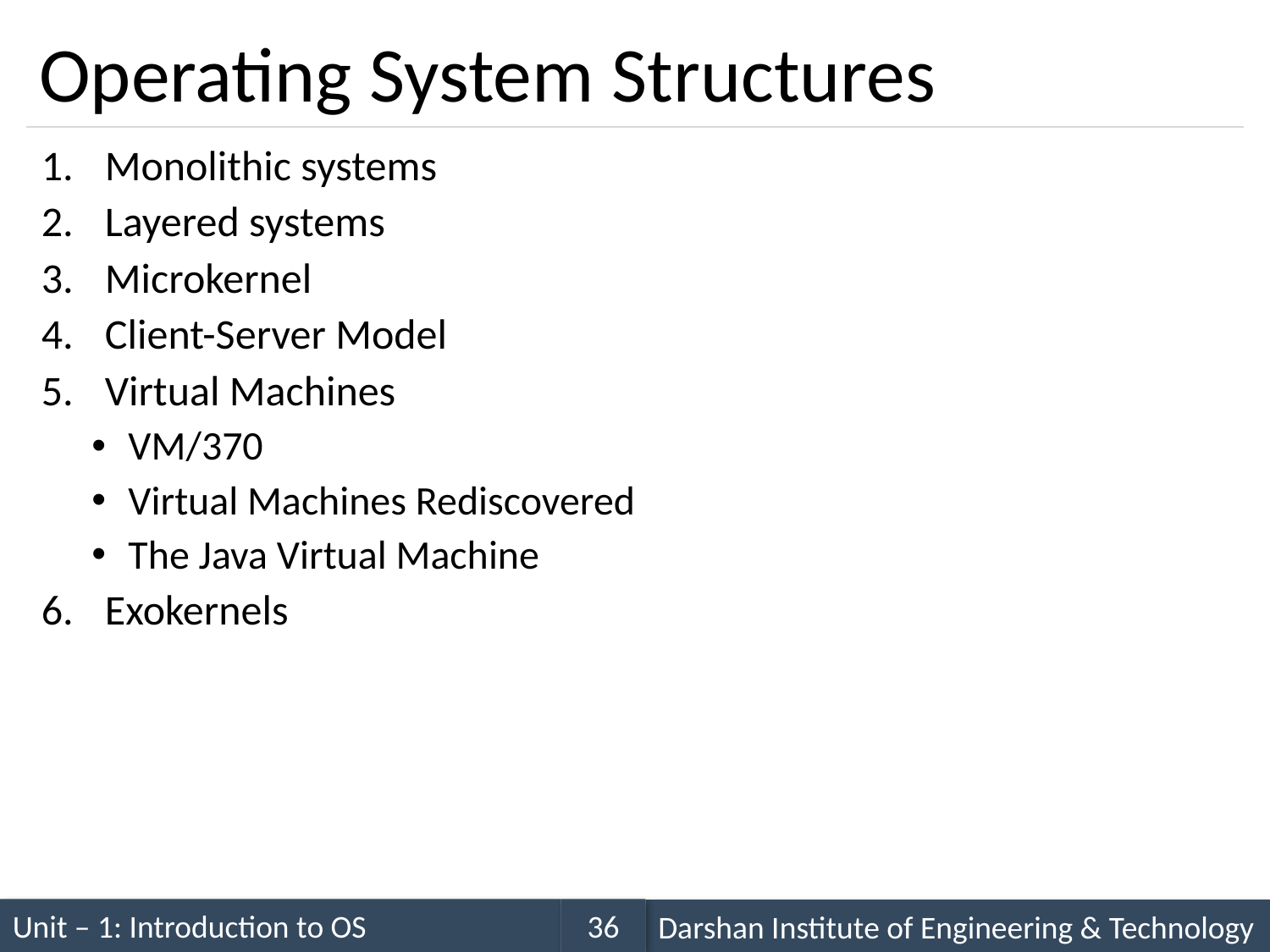

# Operating System Structures
Monolithic systems
Layered systems
Microkernel
Client-Server Model
Virtual Machines
VM/370
Virtual Machines Rediscovered
The Java Virtual Machine
Exokernels